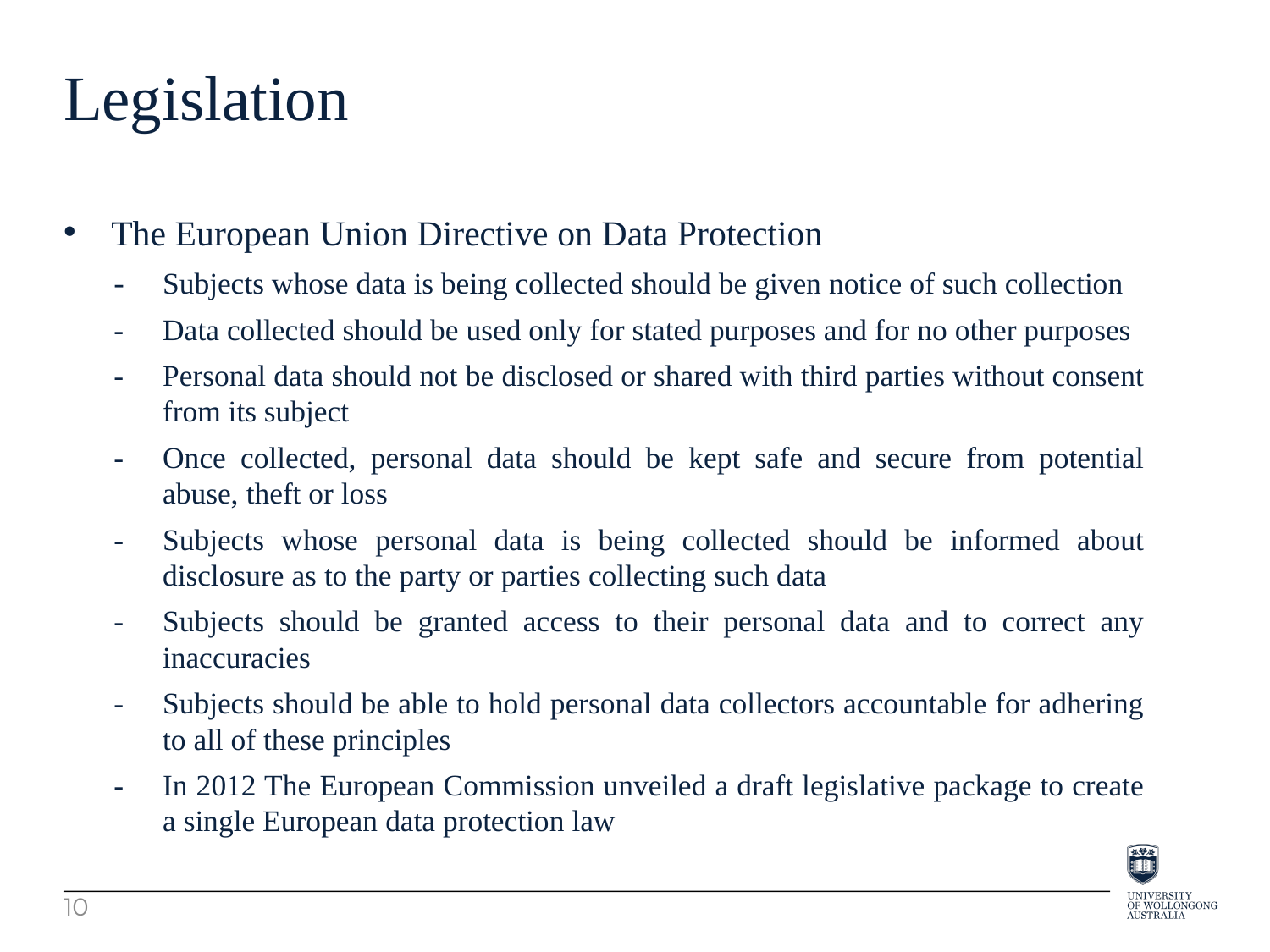

Legislation
The European Union Directive on Data Protection
-	Subjects whose data is being collected should be given notice of such collection
-	Data collected should be used only for stated purposes and for no other purposes
-	Personal data should not be disclosed or shared with third parties without consent from its subject
-	Once collected, personal data should be kept safe and secure from potential abuse, theft or loss
-	Subjects whose personal data is being collected should be informed about disclosure as to the party or parties collecting such data
-	Subjects should be granted access to their personal data and to correct any inaccuracies
-	Subjects should be able to hold personal data collectors accountable for adhering to all of these principles
-	In 2012 The European Commission unveiled a draft legislative package to create a single European data protection law
10